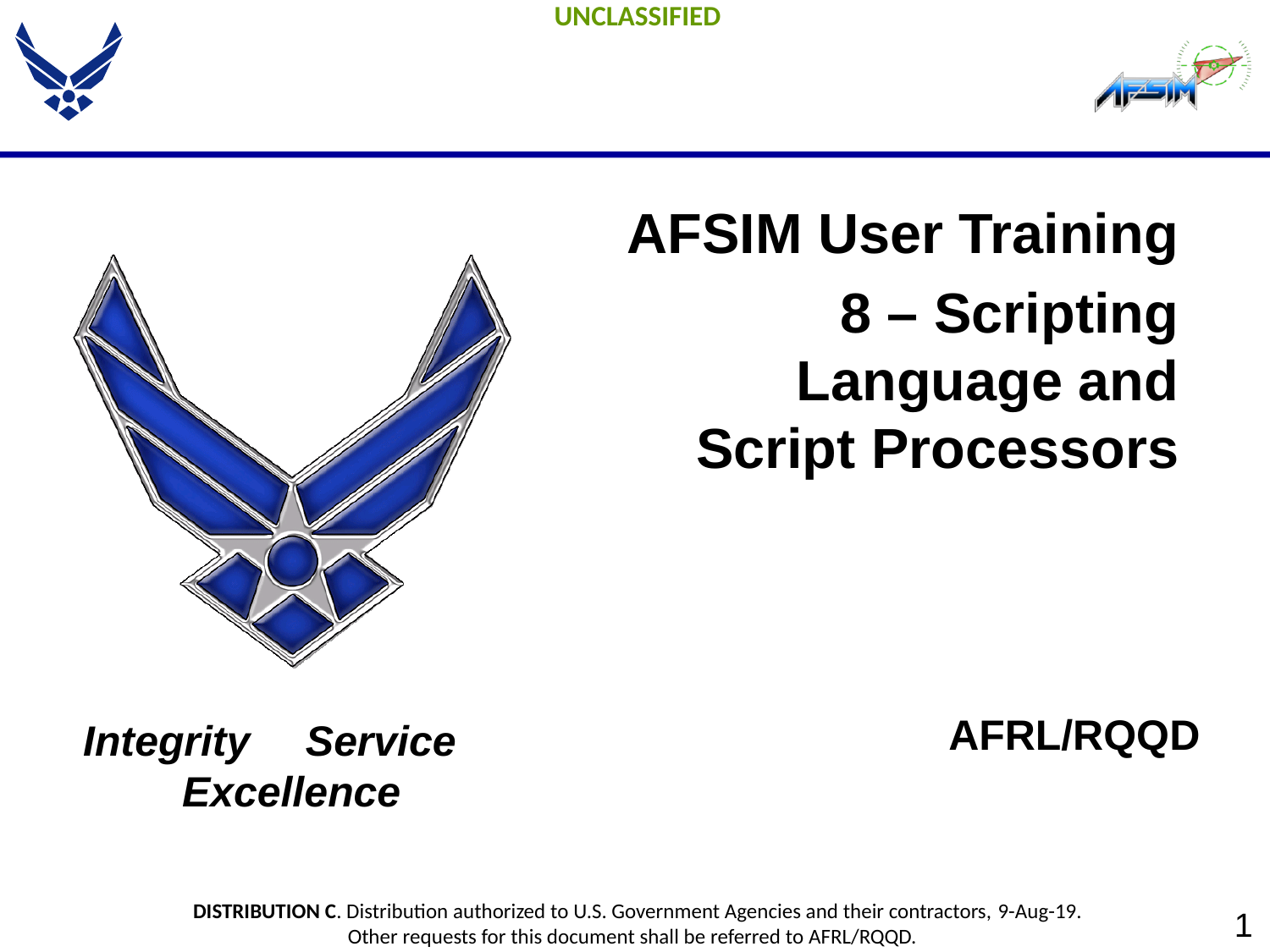

AFSIM User Training
8 – Scripting Language and Script Processors
AFRL/RQQD